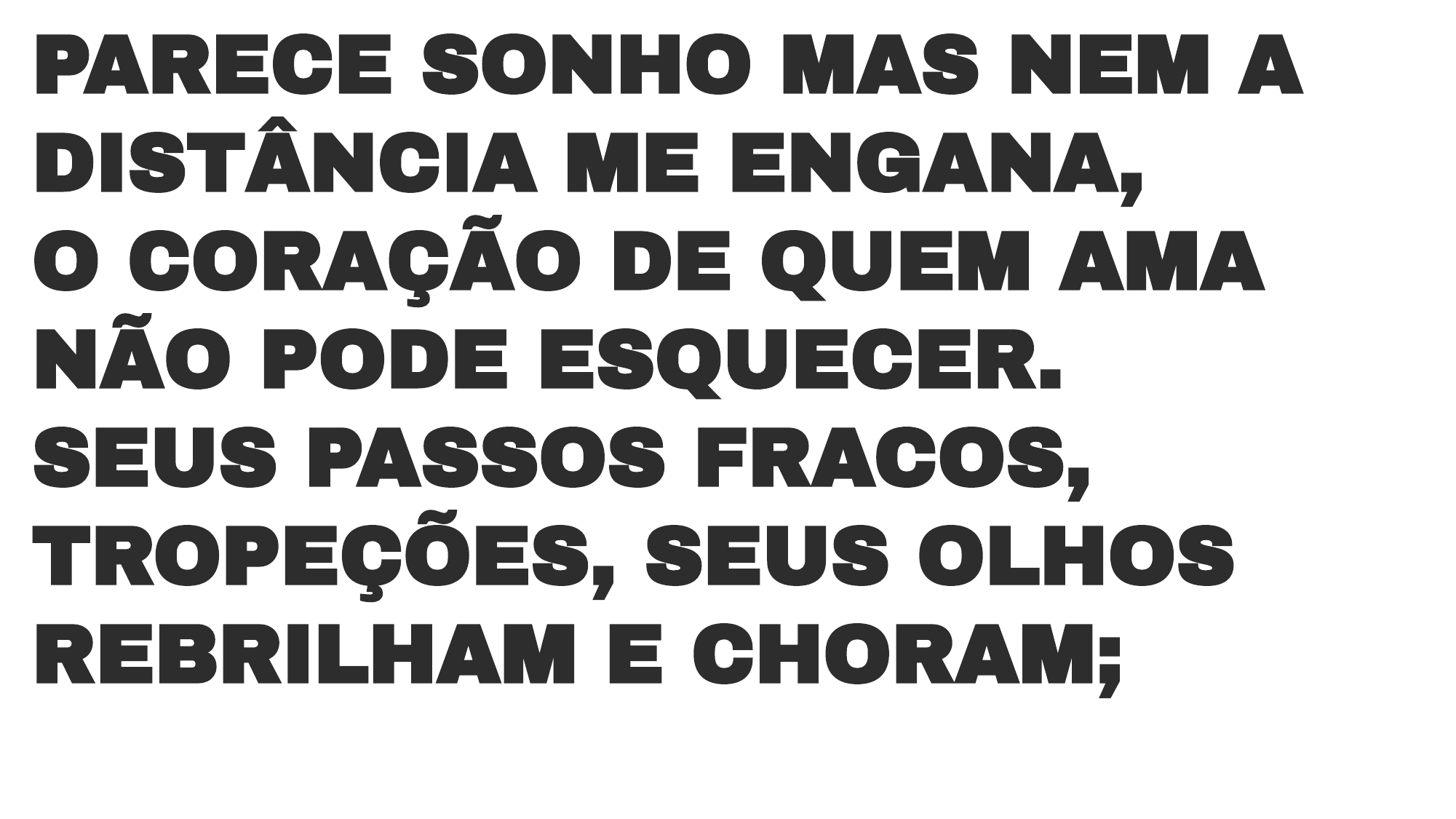

PARECE SONHO MAS NEM A DISTÂNCIA ME ENGANA,
O CORAÇÃO DE QUEM AMA NÃO PODE ESQUECER.
SEUS PASSOS FRACOS, TROPEÇÕES, SEUS OLHOS REBRILHAM E CHORAM;